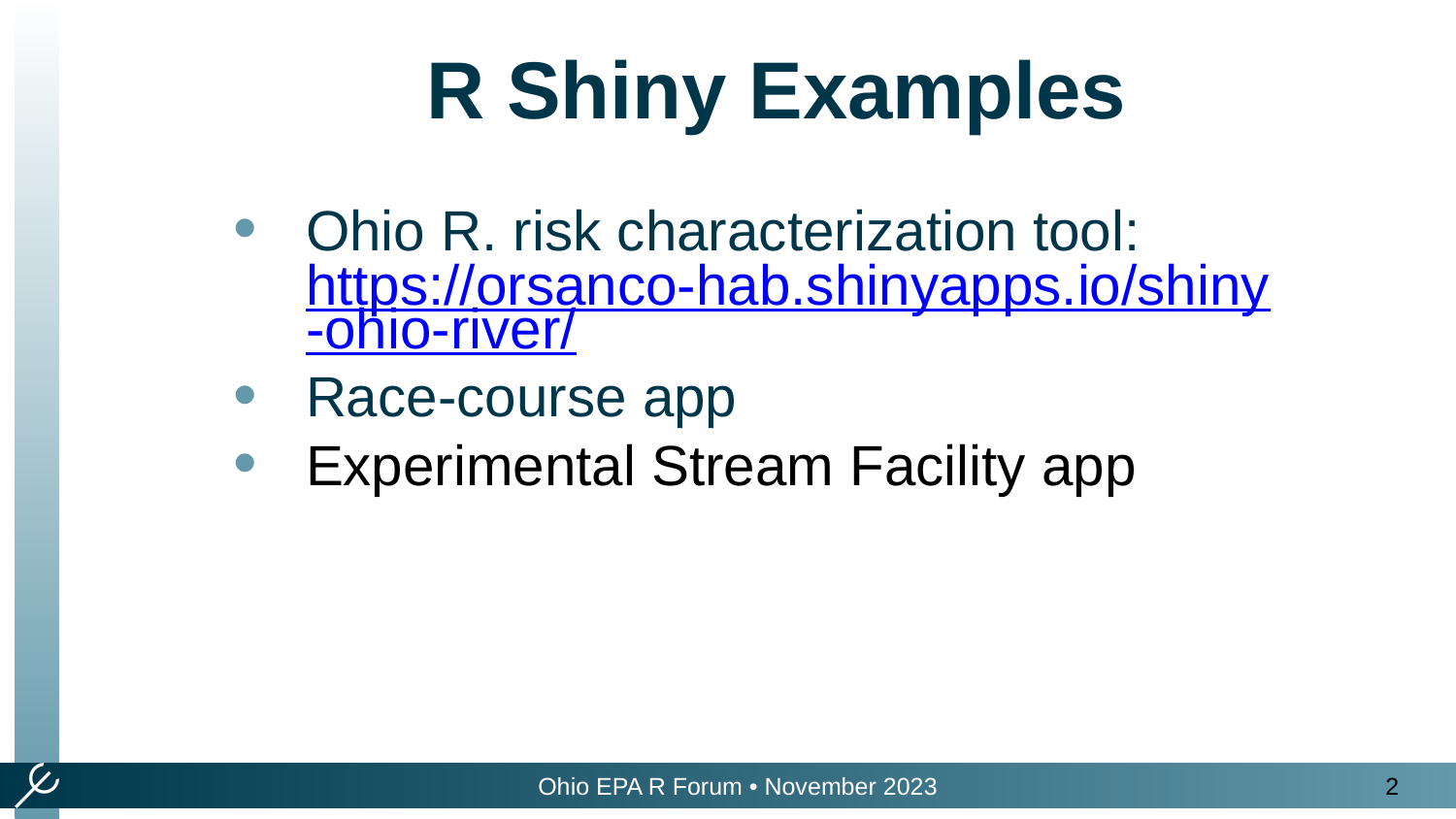

R Shiny Examples
Ohio R. risk characterization tool: https://orsanco-hab.shinyapps.io/shiny-ohio-river/
Race-course app
Experimental Stream Facility app